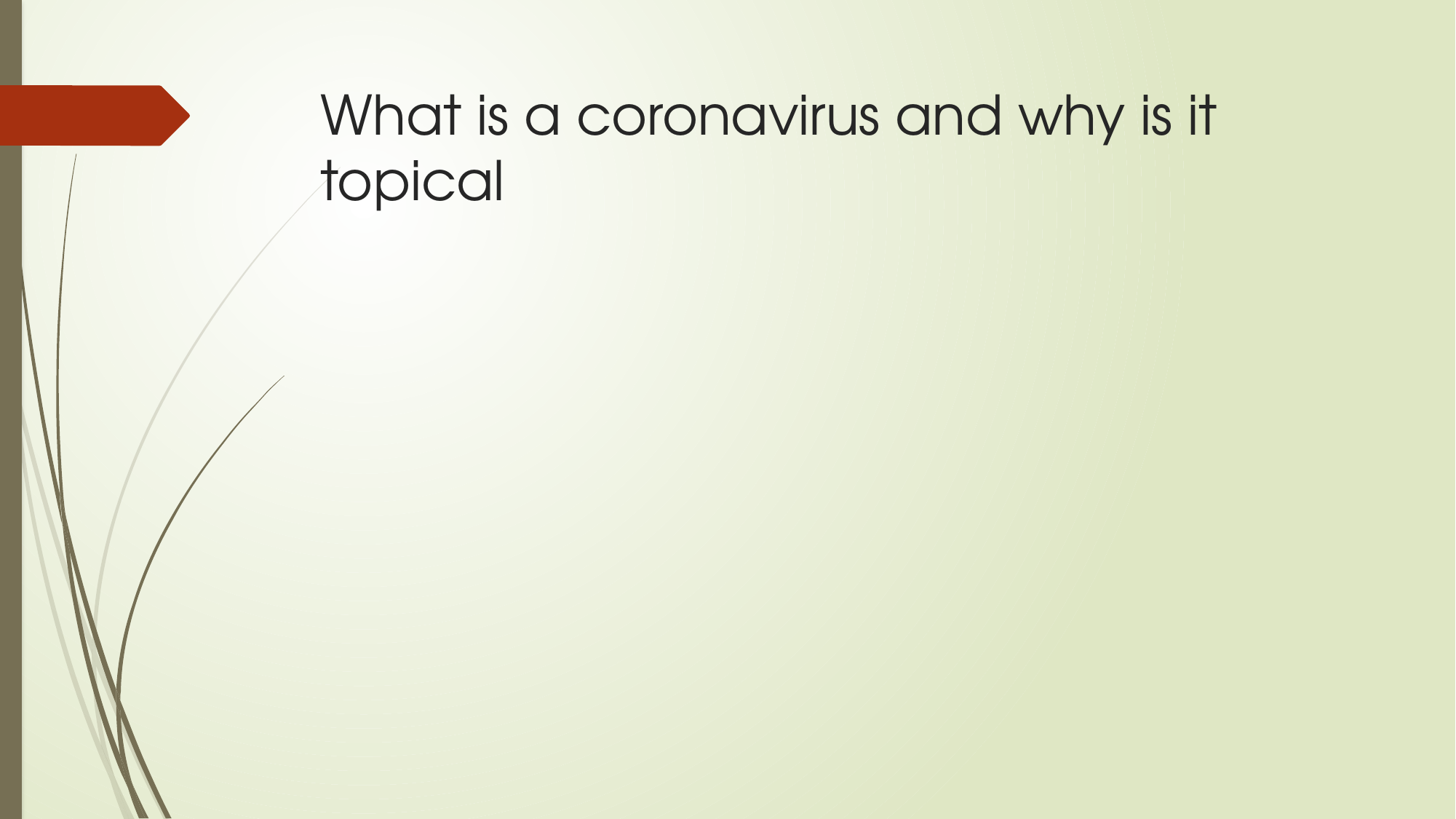

# What is a coronavirus and why is it topical